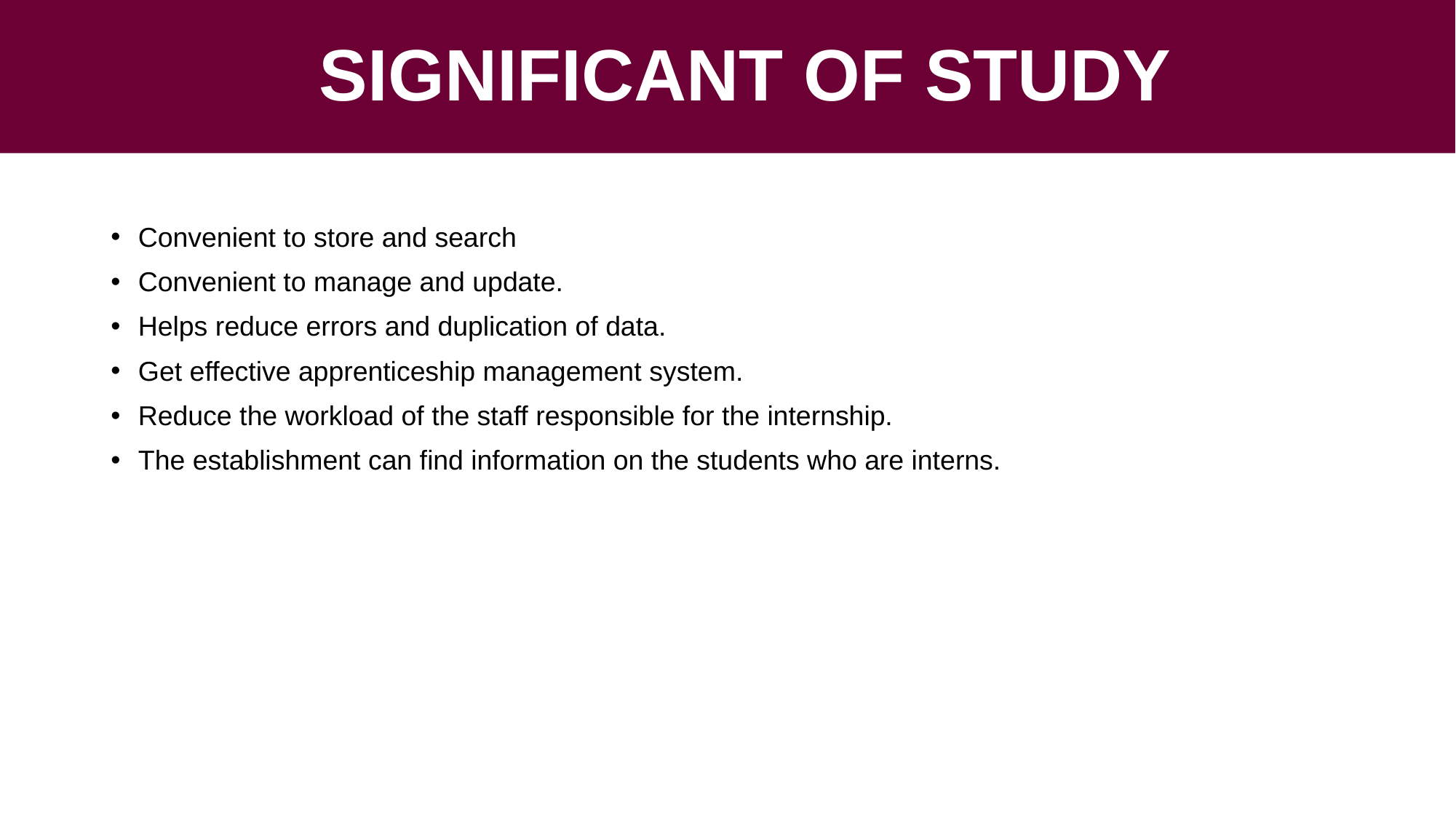

SIGNIFICANT OF STUDY
Convenient to store and search
Convenient to manage and update.
Helps reduce errors and duplication of data.
Get effective apprenticeship management system.
Reduce the workload of the staff responsible for the internship.
The establishment can find information on the students who are interns.